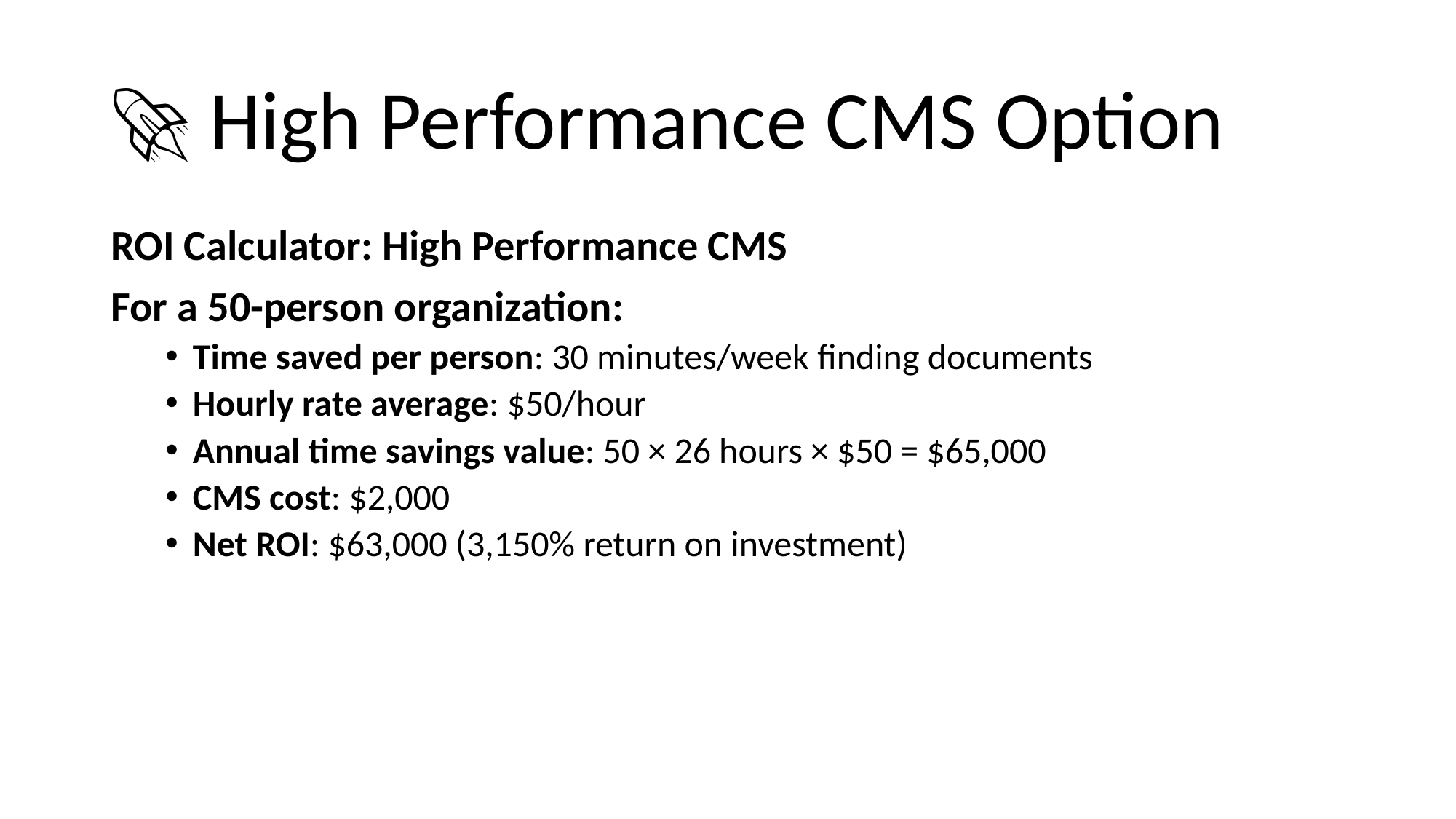

# 🚀 High Performance CMS Option
ROI Calculator: High Performance CMS
For a 50-person organization:
Time saved per person: 30 minutes/week finding documents
Hourly rate average: $50/hour
Annual time savings value: 50 × 26 hours × $50 = $65,000
CMS cost: $2,000
Net ROI: $63,000 (3,150% return on investment)